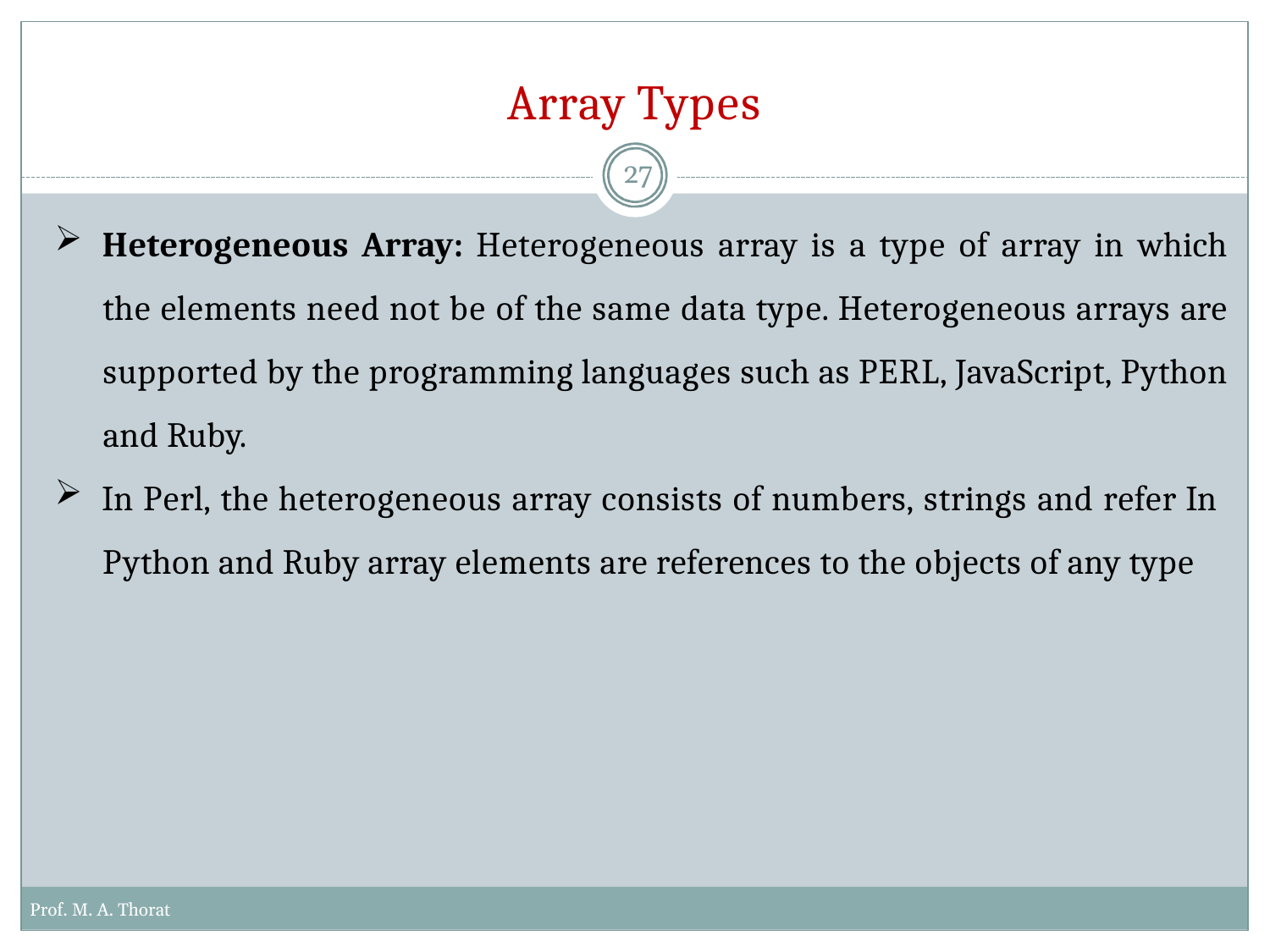

# Array Types
27
Heterogeneous Array: Heterogeneous array is a type of array in which the elements need not be of the same data type. Heterogeneous arrays are supported by the programming languages such as PERL, JavaScript, Python and Ruby.
In Perl, the heterogeneous array consists of numbers, strings and refer In
Python and Ruby array elements are references to the objects of any type
Prof. M. A. Thorat